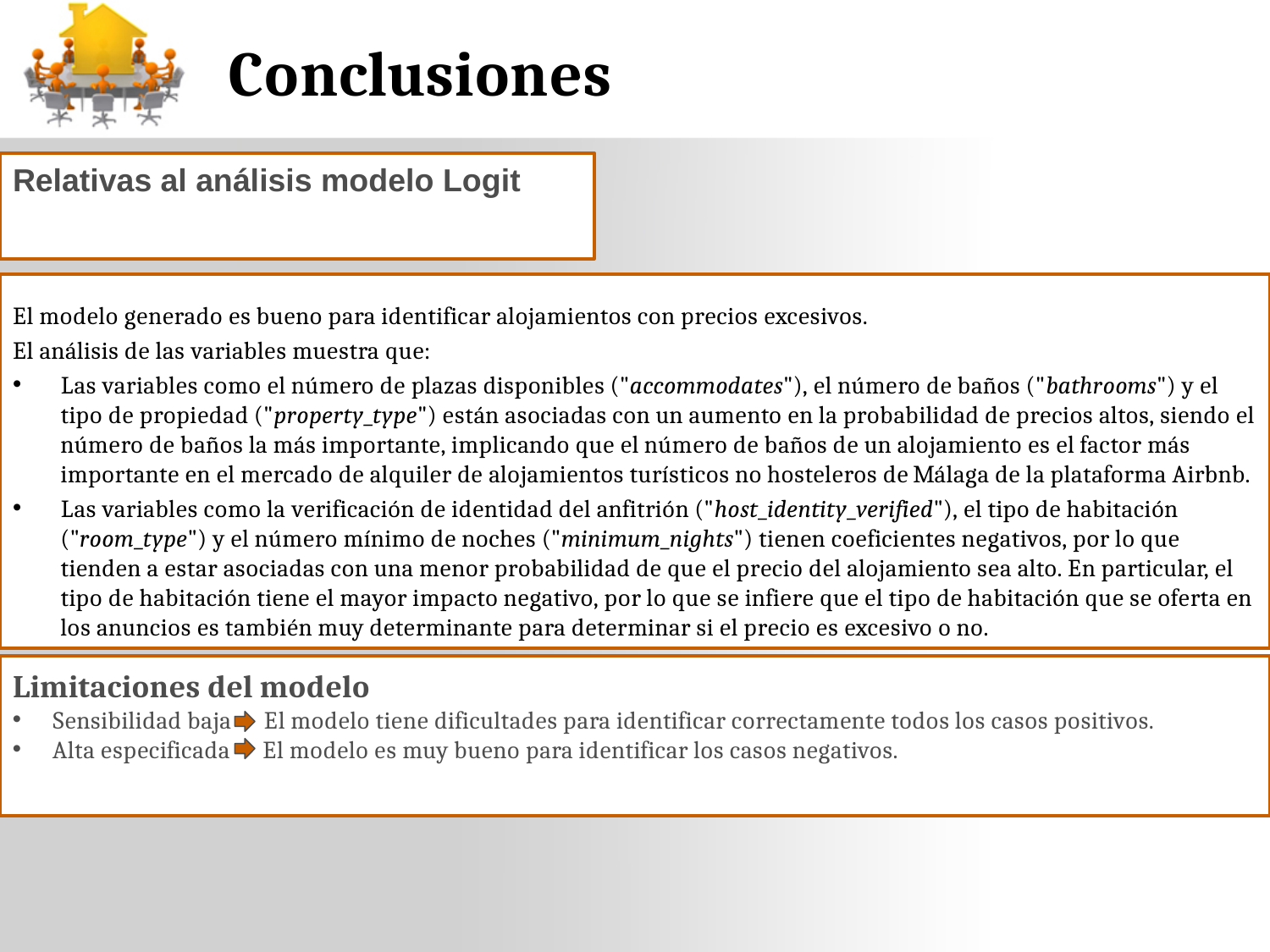

# Conclusiones
Relativas al análisis modelo Logit

El modelo generado es bueno para identificar alojamientos con precios excesivos.
El análisis de las variables muestra que:
Las variables como el número de plazas disponibles ("accommodates"), el número de baños ("bathrooms") y el tipo de propiedad ("property_type") están asociadas con un aumento en la probabilidad de precios altos, siendo el número de baños la más importante, implicando que el número de baños de un alojamiento es el factor más importante en el mercado de alquiler de alojamientos turísticos no hosteleros de Málaga de la plataforma Airbnb.
Las variables como la verificación de identidad del anfitrión ("host_identity_verified"), el tipo de habitación ("room_type") y el número mínimo de noches ("minimum_nights") tienen coeficientes negativos, por lo que tienden a estar asociadas con una menor probabilidad de que el precio del alojamiento sea alto. En particular, el tipo de habitación tiene el mayor impacto negativo, por lo que se infiere que el tipo de habitación que se oferta en los anuncios es también muy determinante para determinar si el precio es excesivo o no.

Limitaciones del modelo
Sensibilidad baja      El modelo tiene dificultades para identificar correctamente todos los casos positivos.
Alta especificada      El modelo es muy bueno para identificar los casos negativos.